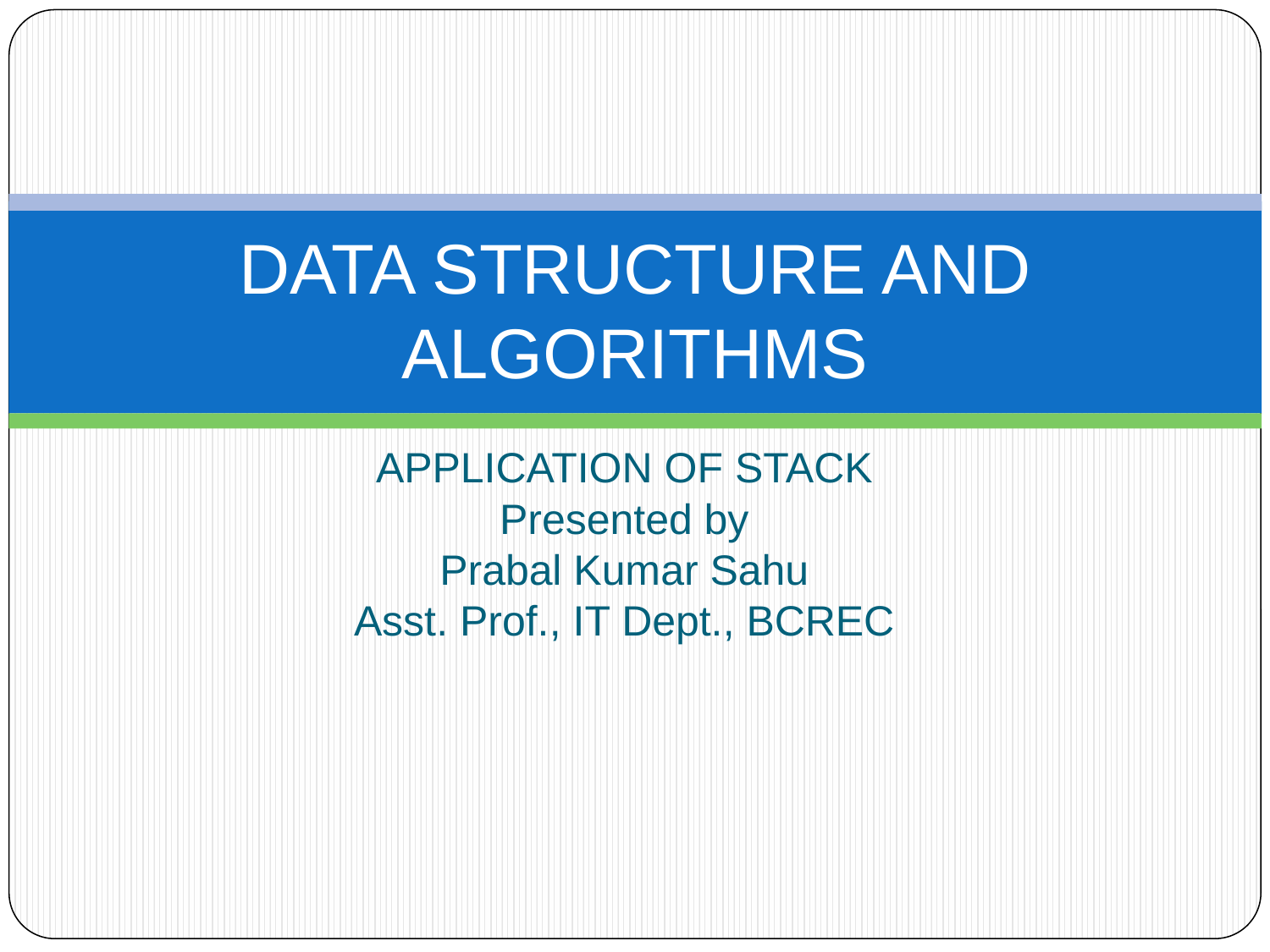

# DATA STRUCTURE AND ALGORITHMS
APPLICATION OF STACK
Presented by
Prabal Kumar Sahu
Asst. Prof., IT Dept., BCREC